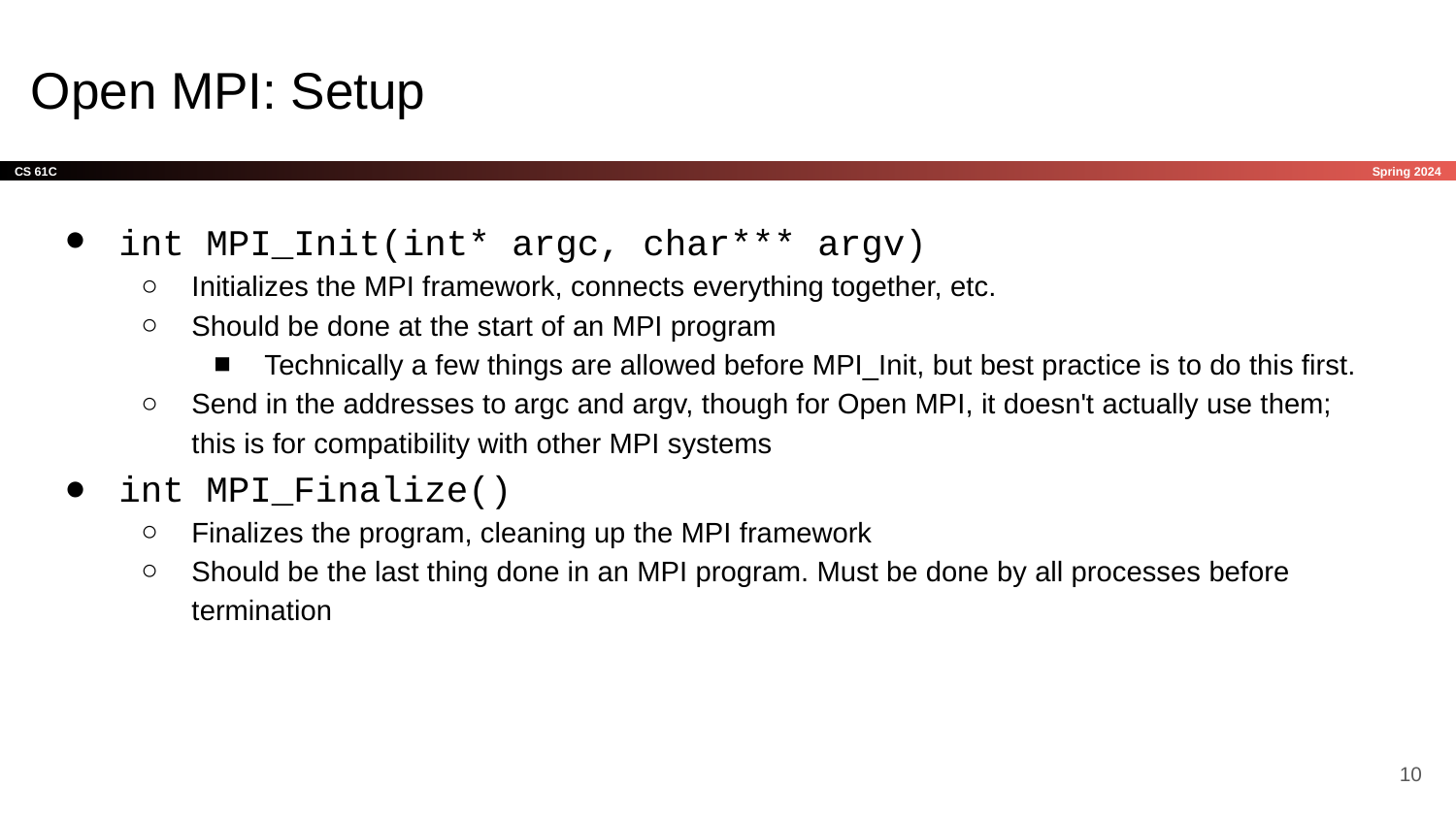

# Open MPI: Setup
int MPI_Init(int* argc, char*** argv)
Initializes the MPI framework, connects everything together, etc.
Should be done at the start of an MPI program
Technically a few things are allowed before MPI_Init, but best practice is to do this first.
Send in the addresses to argc and argv, though for Open MPI, it doesn't actually use them; this is for compatibility with other MPI systems
int MPI_Finalize()
Finalizes the program, cleaning up the MPI framework
Should be the last thing done in an MPI program. Must be done by all processes before termination
10